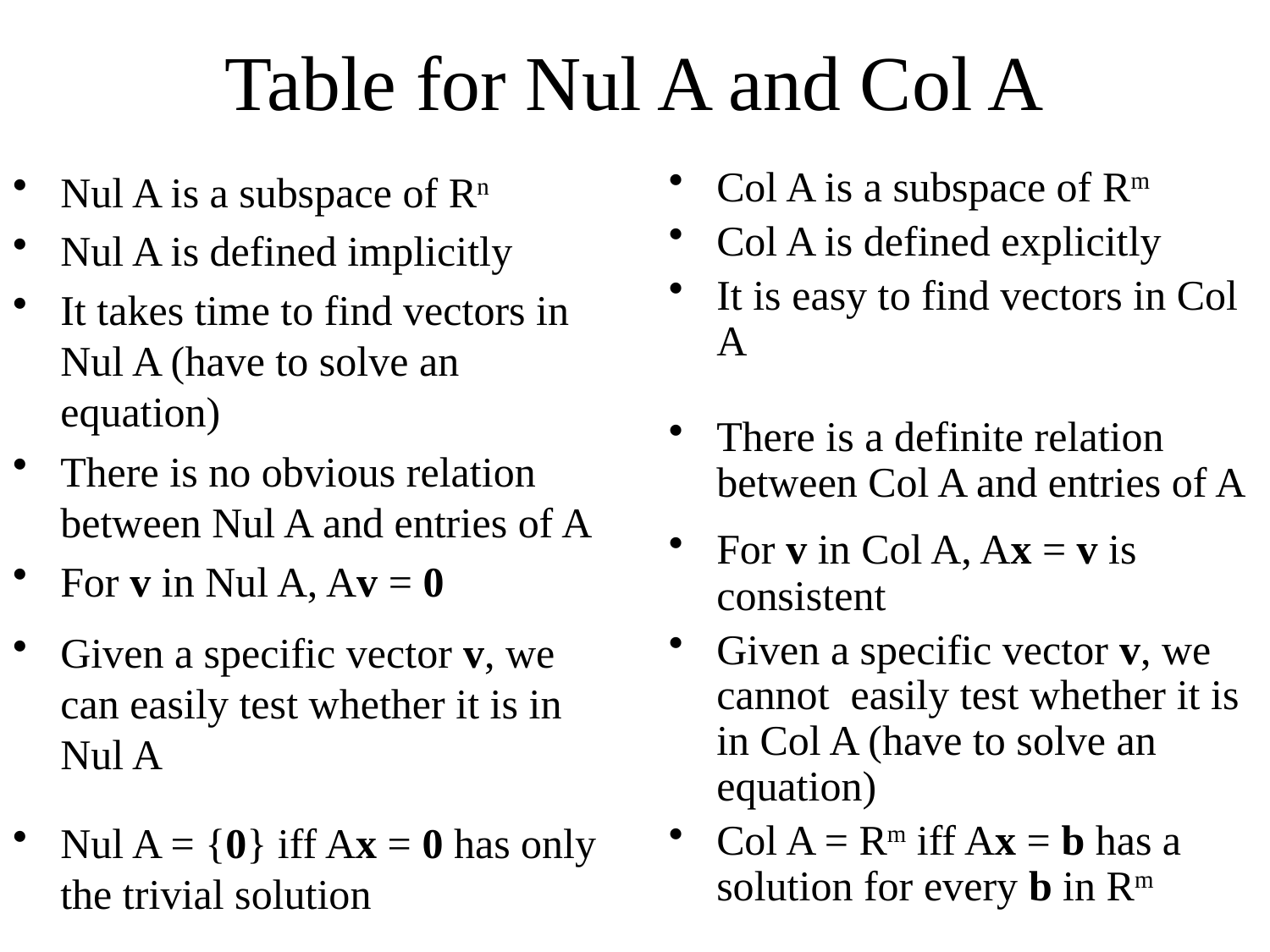

# Table for Nul A and Col A
Nul A is a subspace of Rn
Nul A is defined implicitly
It takes time to find vectors in Nul A (have to solve an equation)
There is no obvious relation between Nul A and entries of A
For v in Nul A, Av = 0
Given a specific vector v, we can easily test whether it is in Nul A
Nul A = {0} iff Ax = 0 has only the trivial solution

Col A is a subspace of Rm
Col A is defined explicitly
It is easy to find vectors in Col A
There is a definite relation between Col A and entries of A
For v in Col A, Ax = v is consistent
Given a specific vector v, we cannot  easily test whether it is in Col A (have to solve an equation)
Col A = Rm iff Ax = b has a  solution for every b in Rm